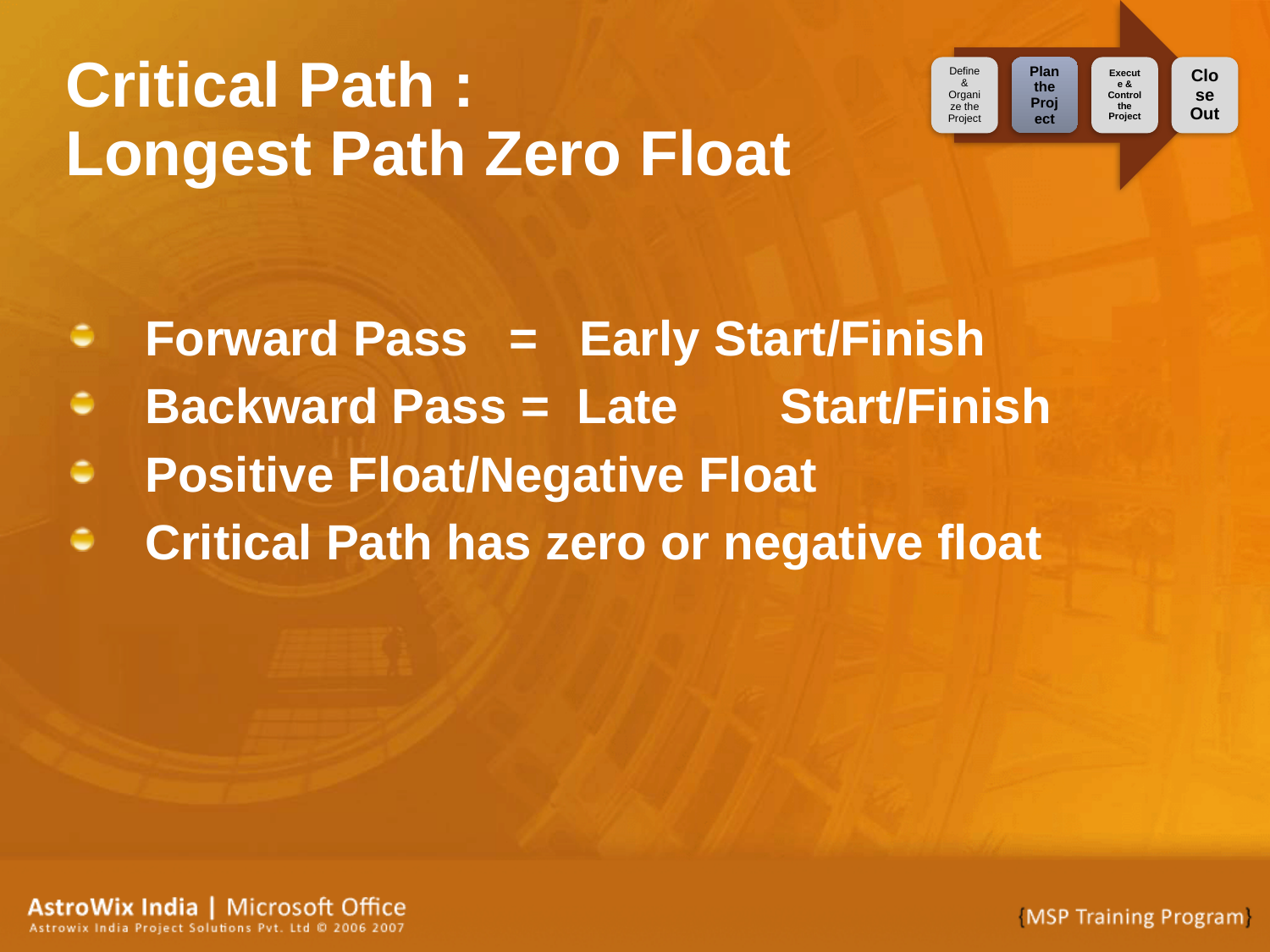

Define & Organize the Project
Plan the Project
Execute & Control the Project
Close Out
# Critical Path : Longest Path Zero Float
Forward Pass   =   Early Start/Finish
Backward Pass =  Late 	Start/Finish
Positive Float/Negative Float
Critical Path has zero or negative float